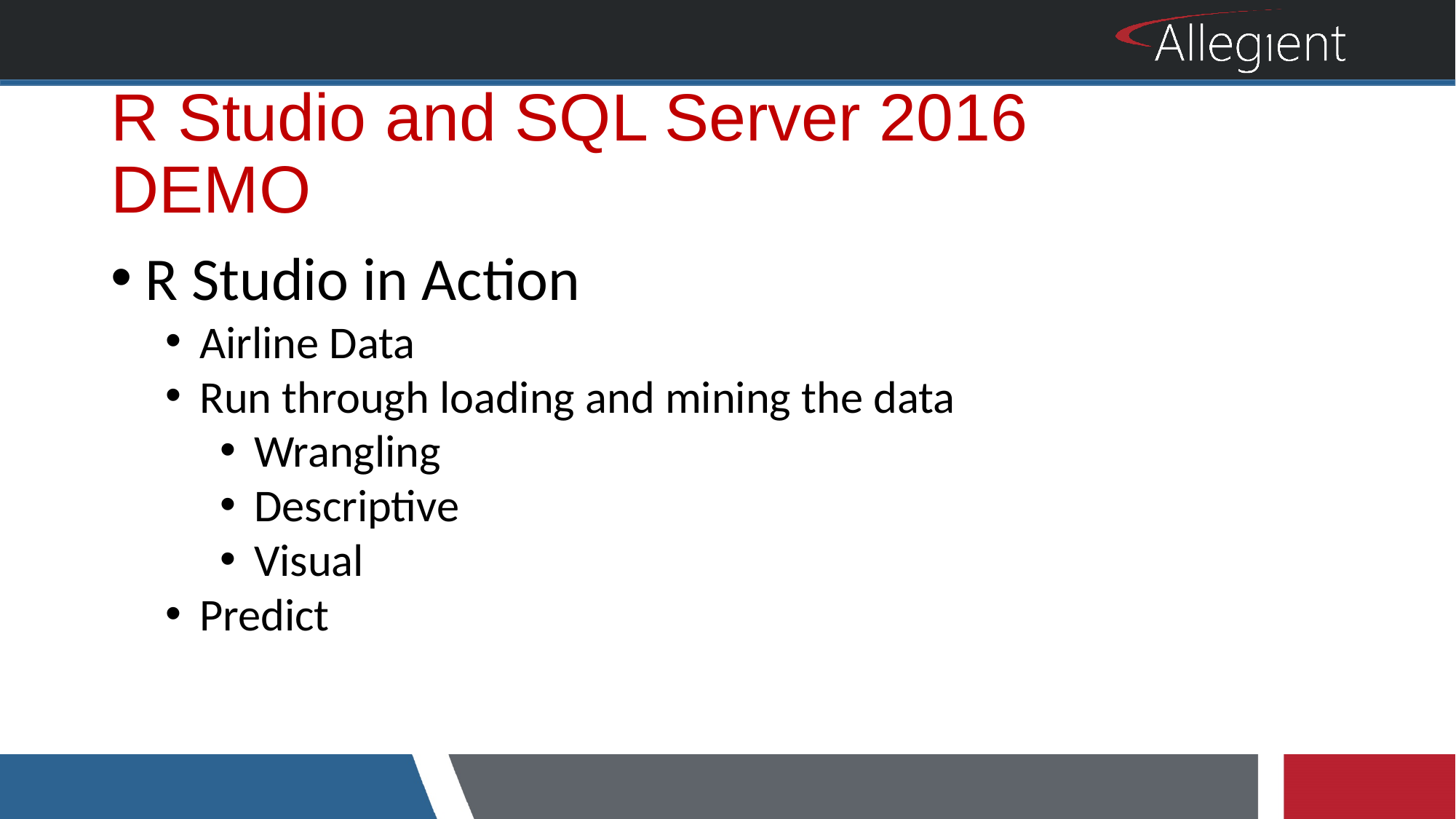

# R Studio and SQL Server 2016 DEMO
R Studio in Action
Airline Data
Run through loading and mining the data
Wrangling
Descriptive
Visual
Predict